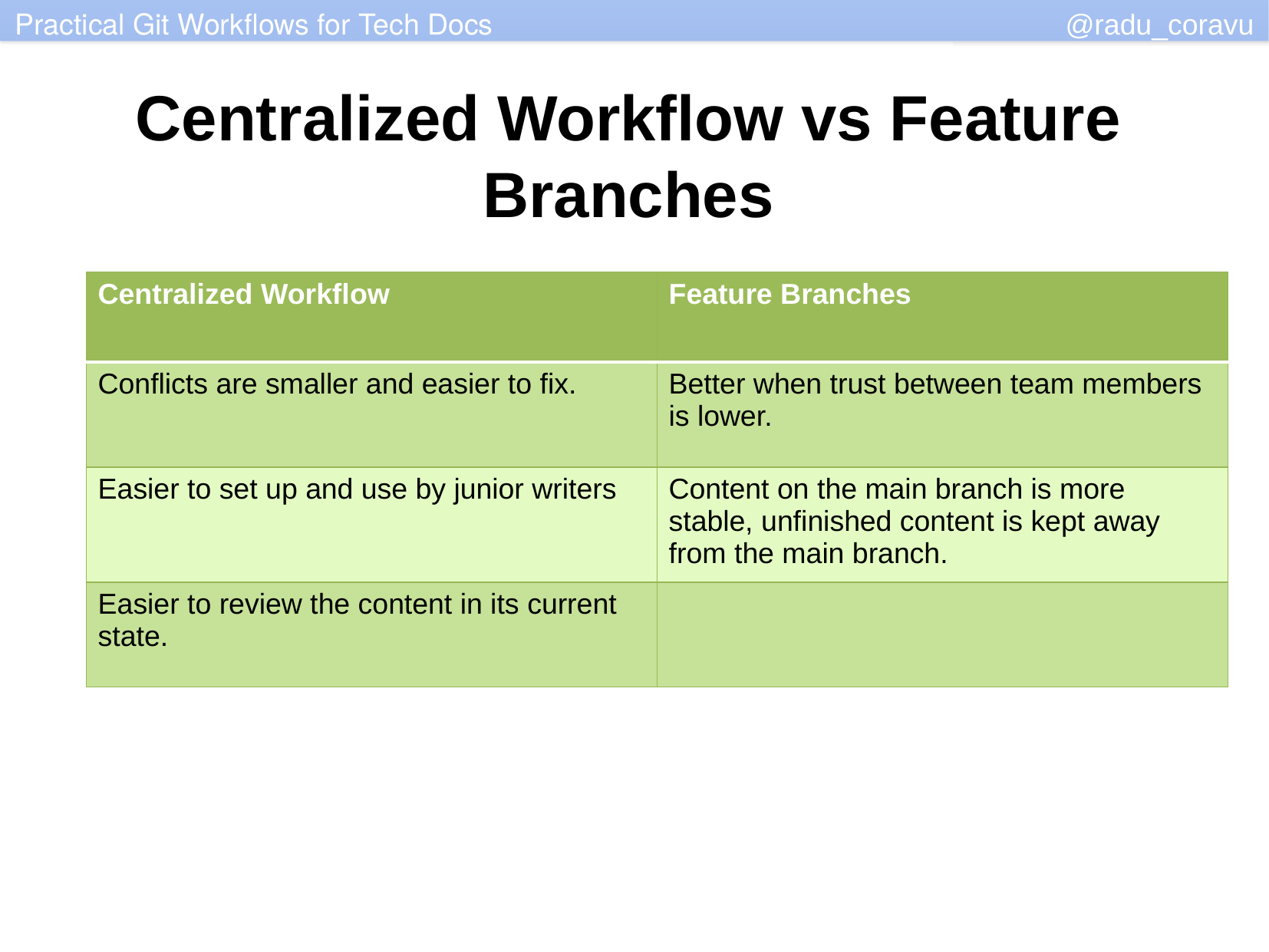

Centralized Workflow vs Feature Branches
| Centralized Workflow | Feature Branches |
| --- | --- |
| Conflicts are smaller and easier to fix. | Better when trust between team members is lower. |
| Easier to set up and use by junior writers | Content on the main branch is more stable, unfinished content is kept away from the main branch. |
| Easier to review the content in its current state. |  |